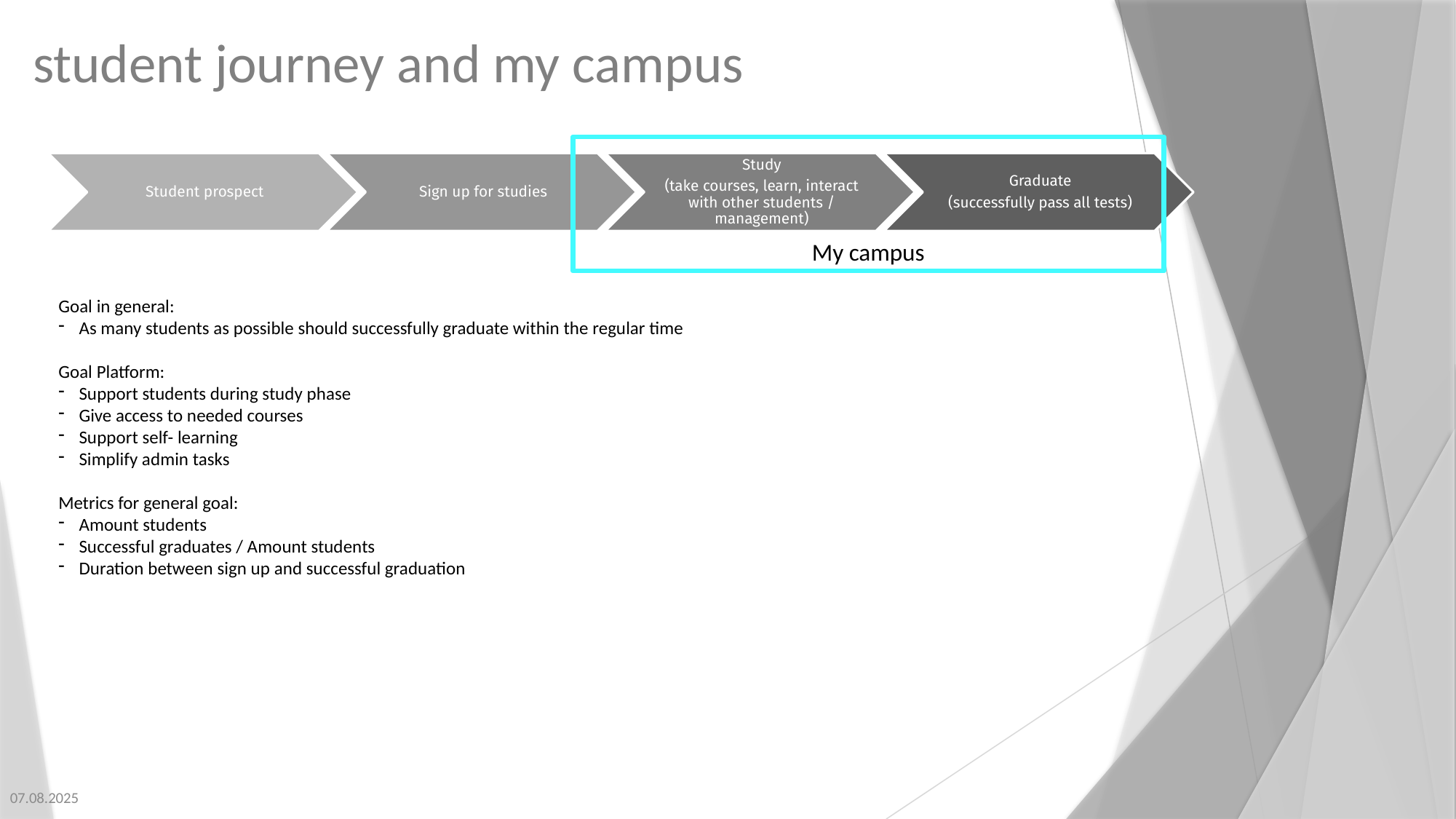

# student journey and my campus
My campus
Student prospect
Sign up for studies
Study
(take courses, learn, interact with other students / management)
Graduate
(successfully pass all tests)
Goal in general:
As many students as possible should successfully graduate within the regular time

Goal Platform:
Support students during study phase
Give access to needed courses
Support self- learning
Simplify admin tasks

Metrics for general goal:
Amount students
Successful graduates / Amount students
Duration between sign up and successful graduation

07.08.2025